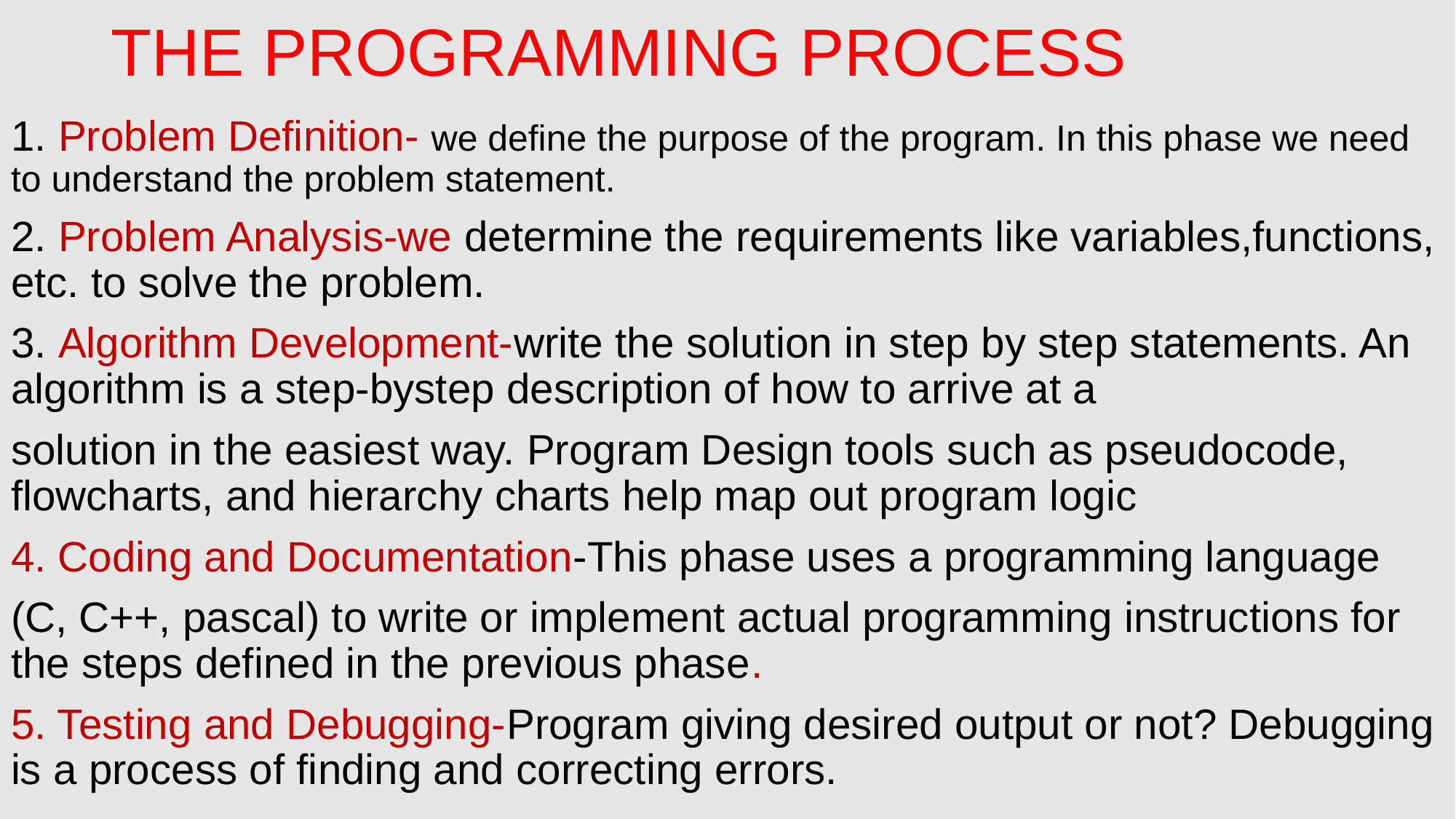

# THE PROGRAMMING PROCESS
1. Problem Definition- we define the purpose of the program. In this phase we need to understand the problem statement.
2. Problem Analysis-we determine the requirements like variables,functions, etc. to solve the problem.
3. Algorithm Development-write the solution in step by step statements. An algorithm is a step-bystep description of how to arrive at a
solution in the easiest way. Program Design tools such as pseudocode, flowcharts, and hierarchy charts help map out program logic
4. Coding and Documentation-This phase uses a programming language
(C, C++, pascal) to write or implement actual programming instructions for the steps defined in the previous phase.
5. Testing and Debugging-Program giving desired output or not? Debugging is a process of finding and correcting errors.